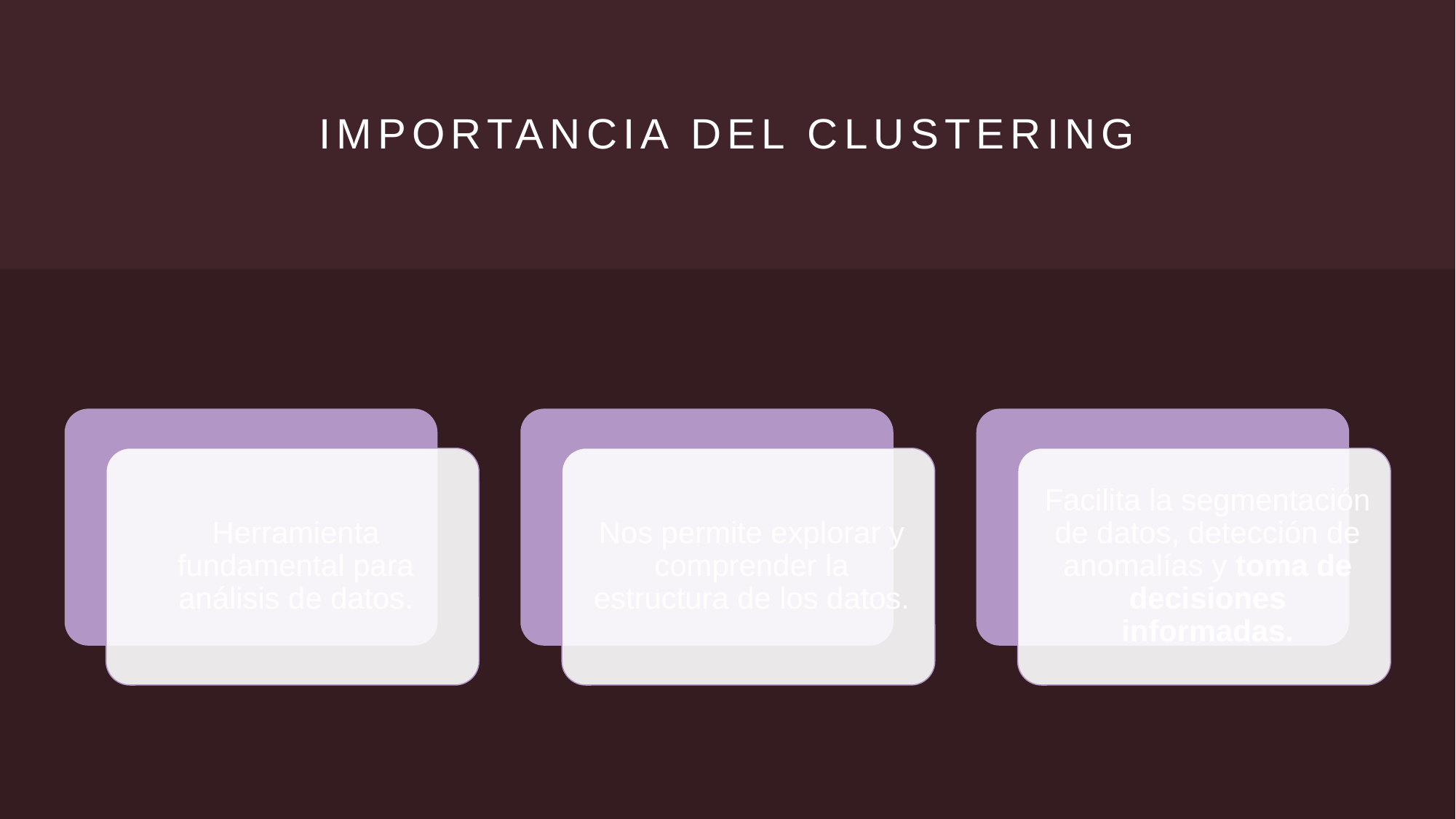

# Importancia del Clustering

Herramienta fundamental para análisis de datos.
Nos permite explorar y comprender la estructura de los datos.
Facilita la segmentación de datos, detección de anomalías y toma de decisiones informadas.